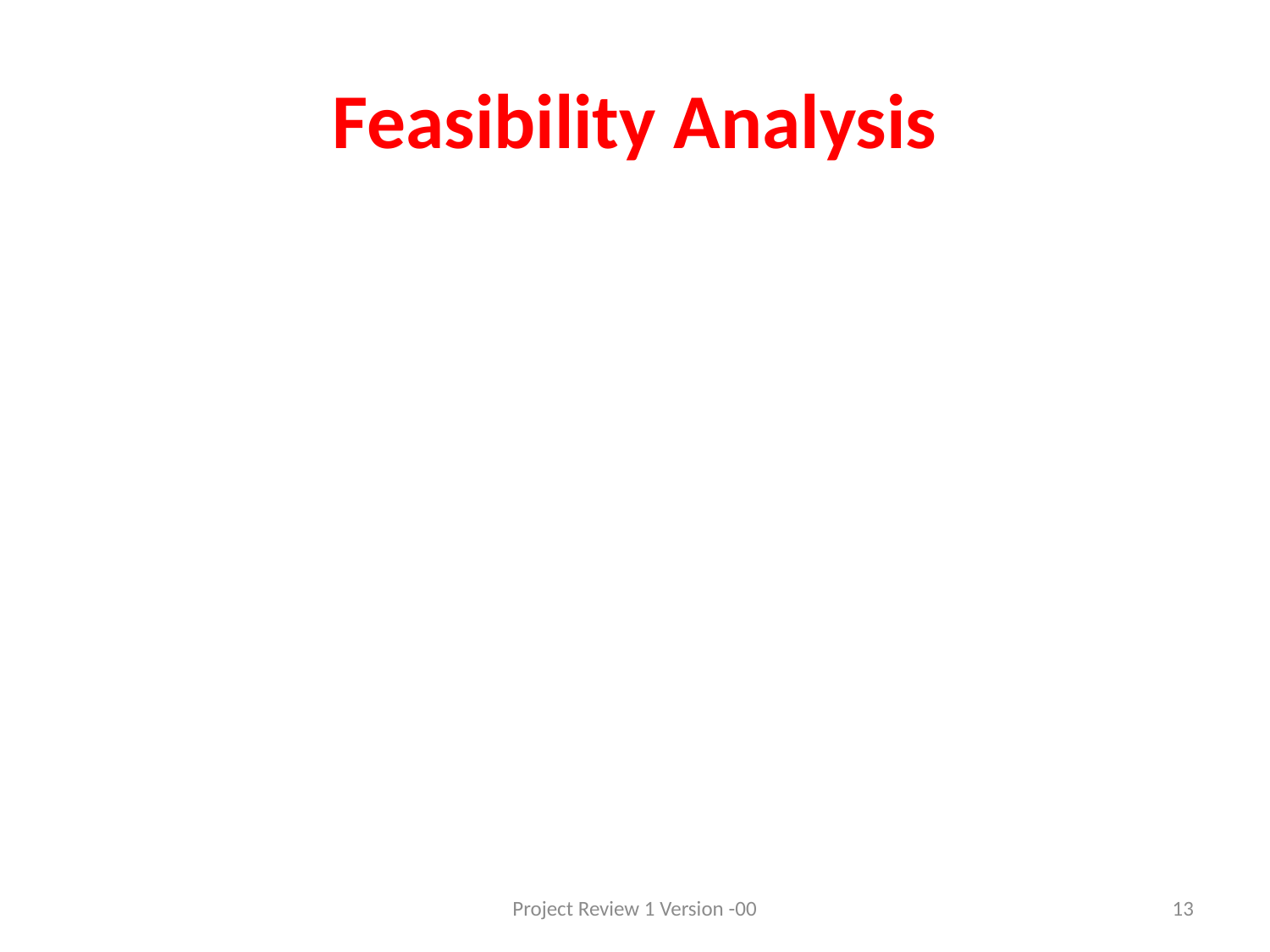

# Feasibility Analysis

Project Review 1 Version -00
13